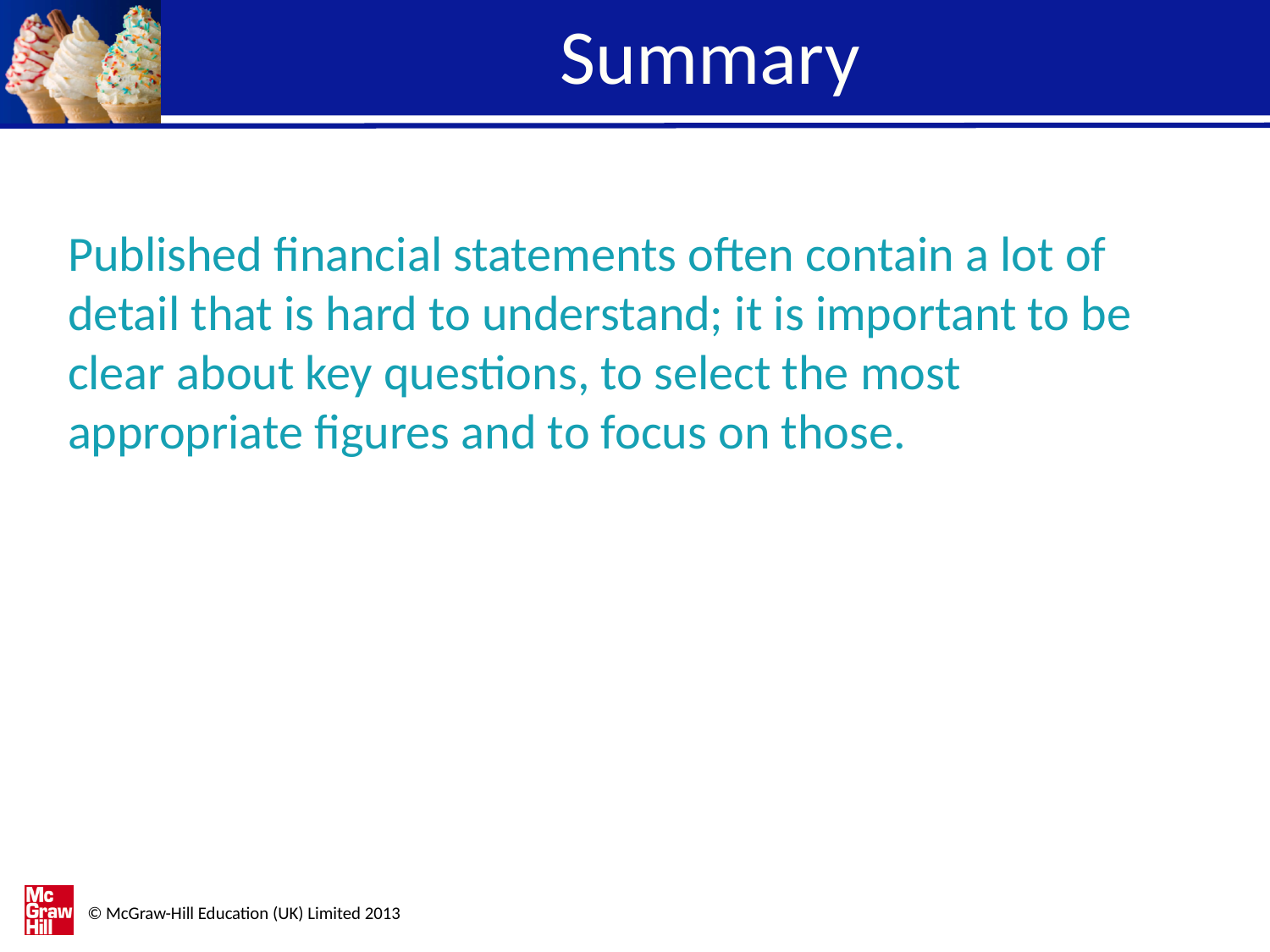

# Summary

Published financial statements often contain a lot of detail that is hard to understand; it is important to be clear about key questions, to select the most appropriate figures and to focus on those.